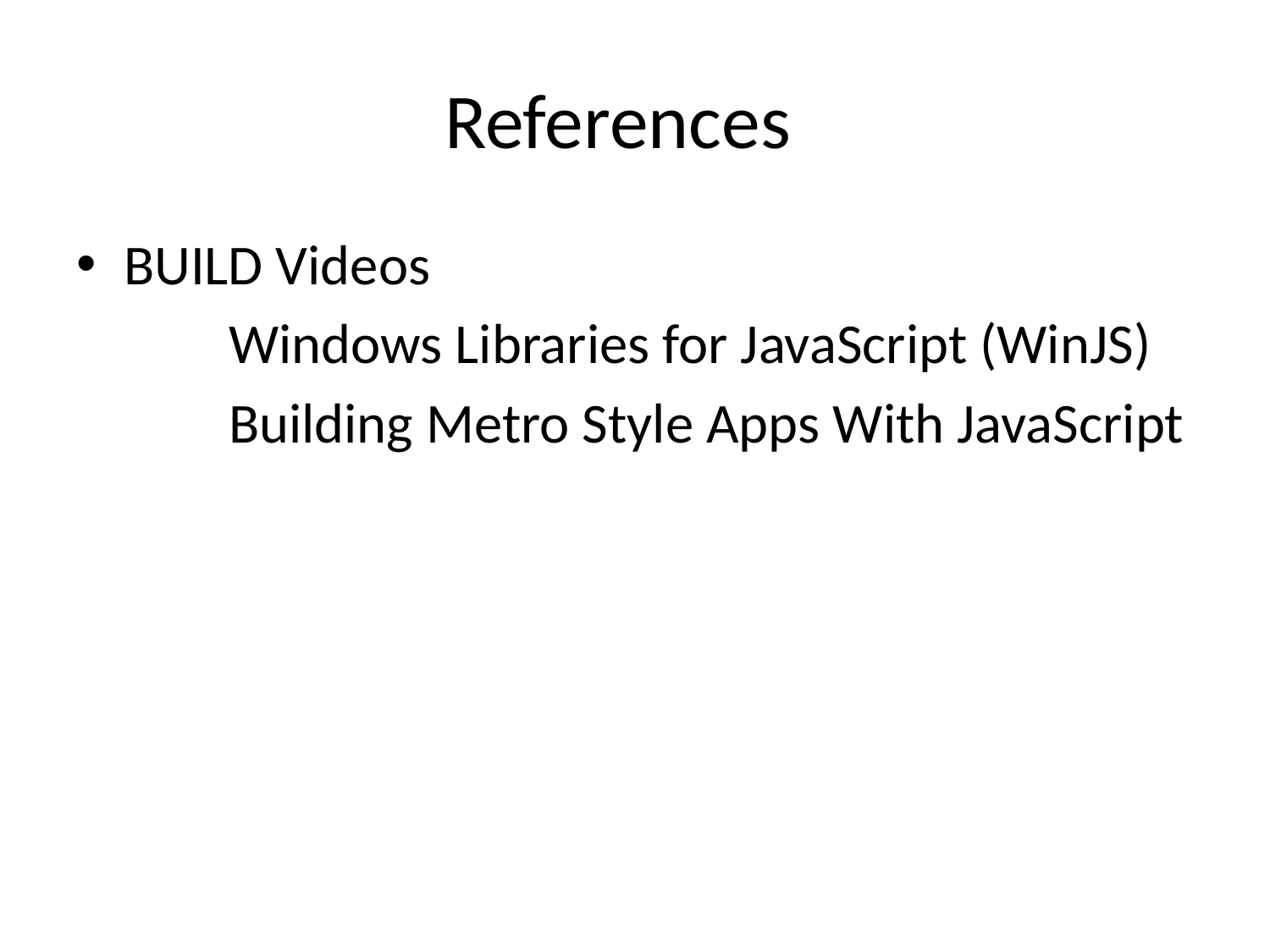

# References
BUILD Videos
	  Windows Libraries for JavaScript (WinJS)
	  Building Metro Style Apps With JavaScript